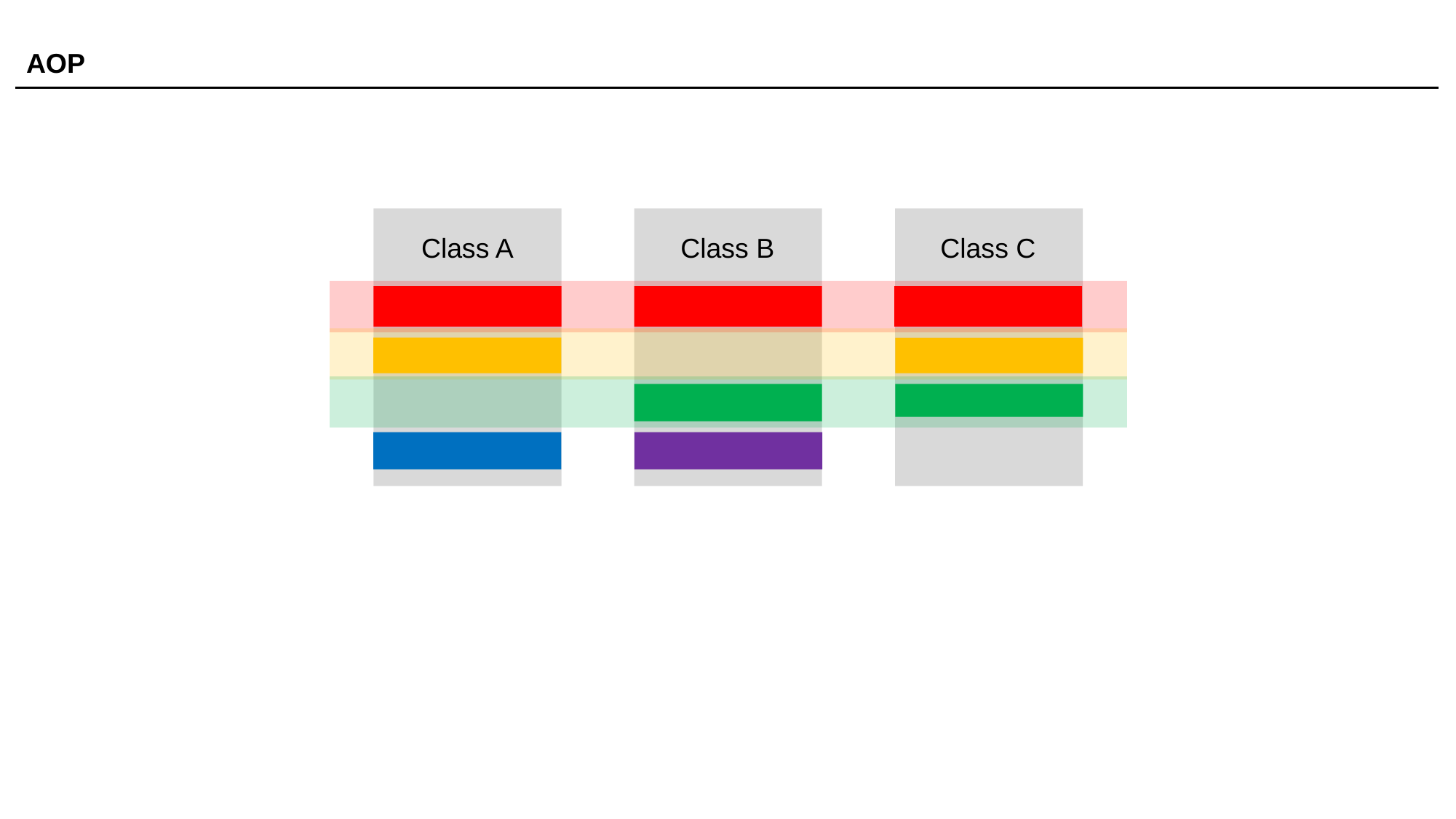

AOP

Class B
Class C
Class A